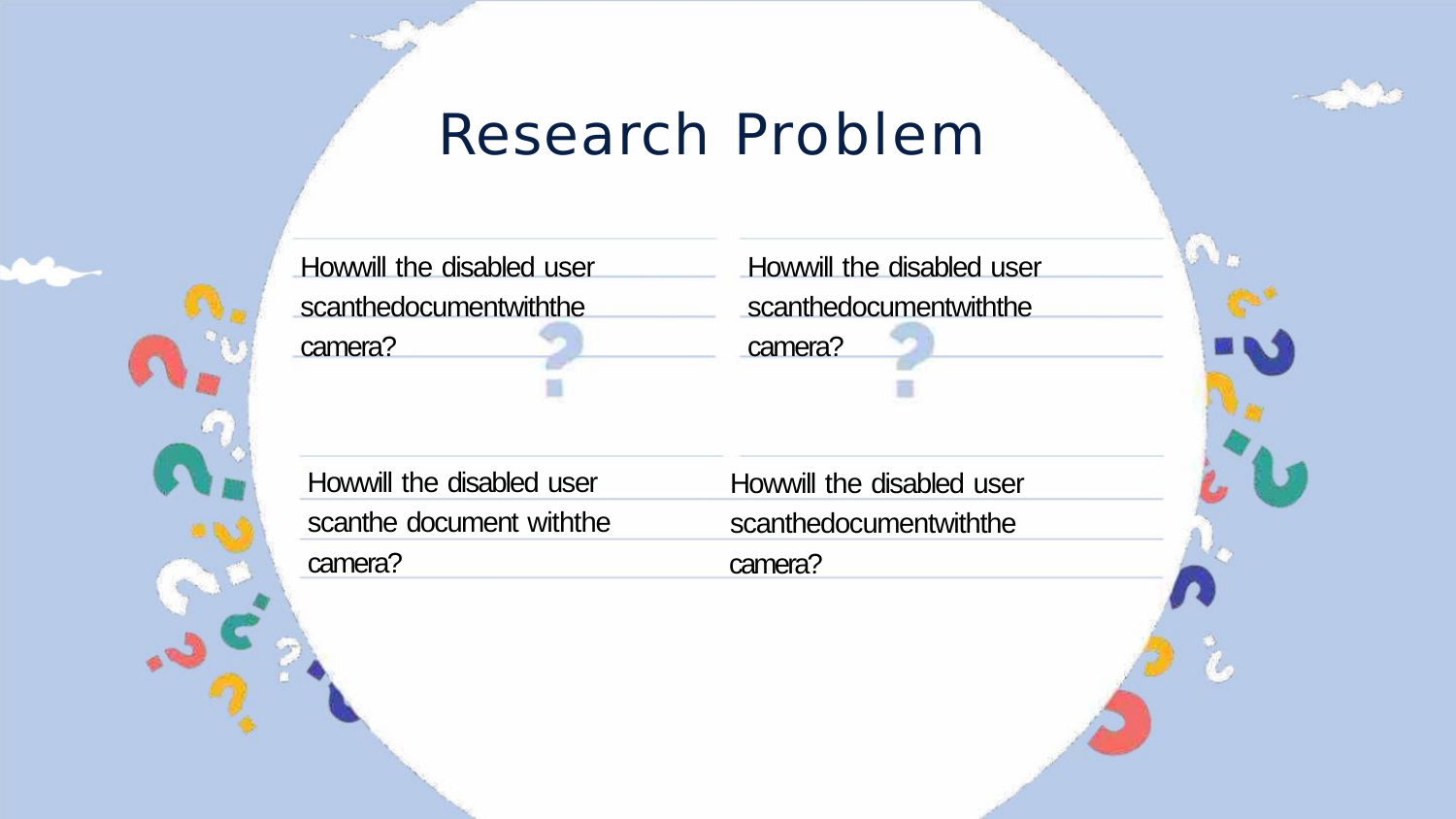

Research Problem
Howwill the disabled user
scanthedocumentwiththe
camera?
Howwill the disabled user
scanthedocumentwiththe
camera?
Howwill the disabled user
scanthe document withthe
camera?
Howwill the disabled user
scanthedocumentwiththe
camera?